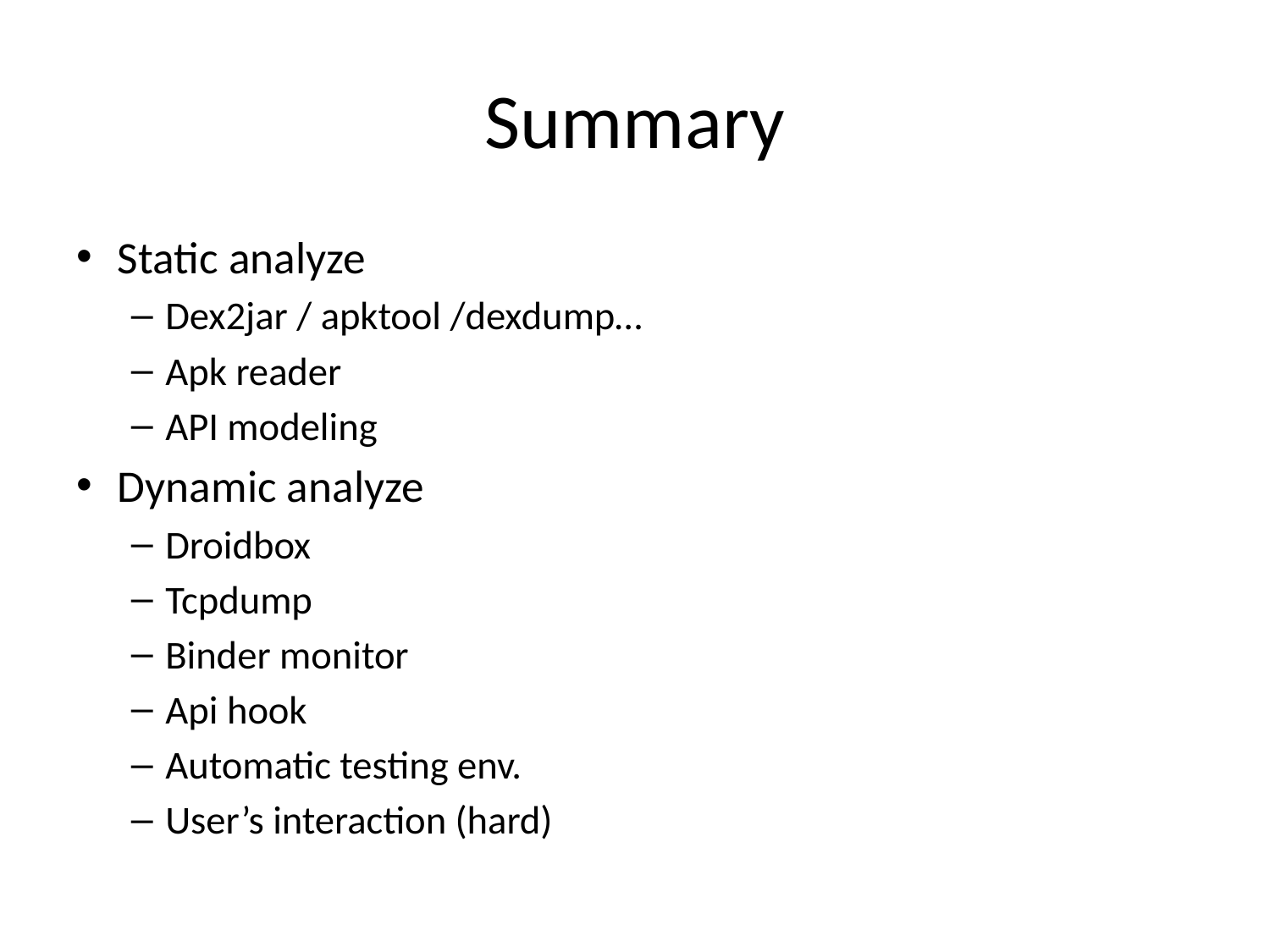

# Summary
Static analyze
Dex2jar / apktool /dexdump…
Apk reader
API modeling
Dynamic analyze
Droidbox
Tcpdump
Binder monitor
Api hook
Automatic testing env.
User’s interaction (hard)